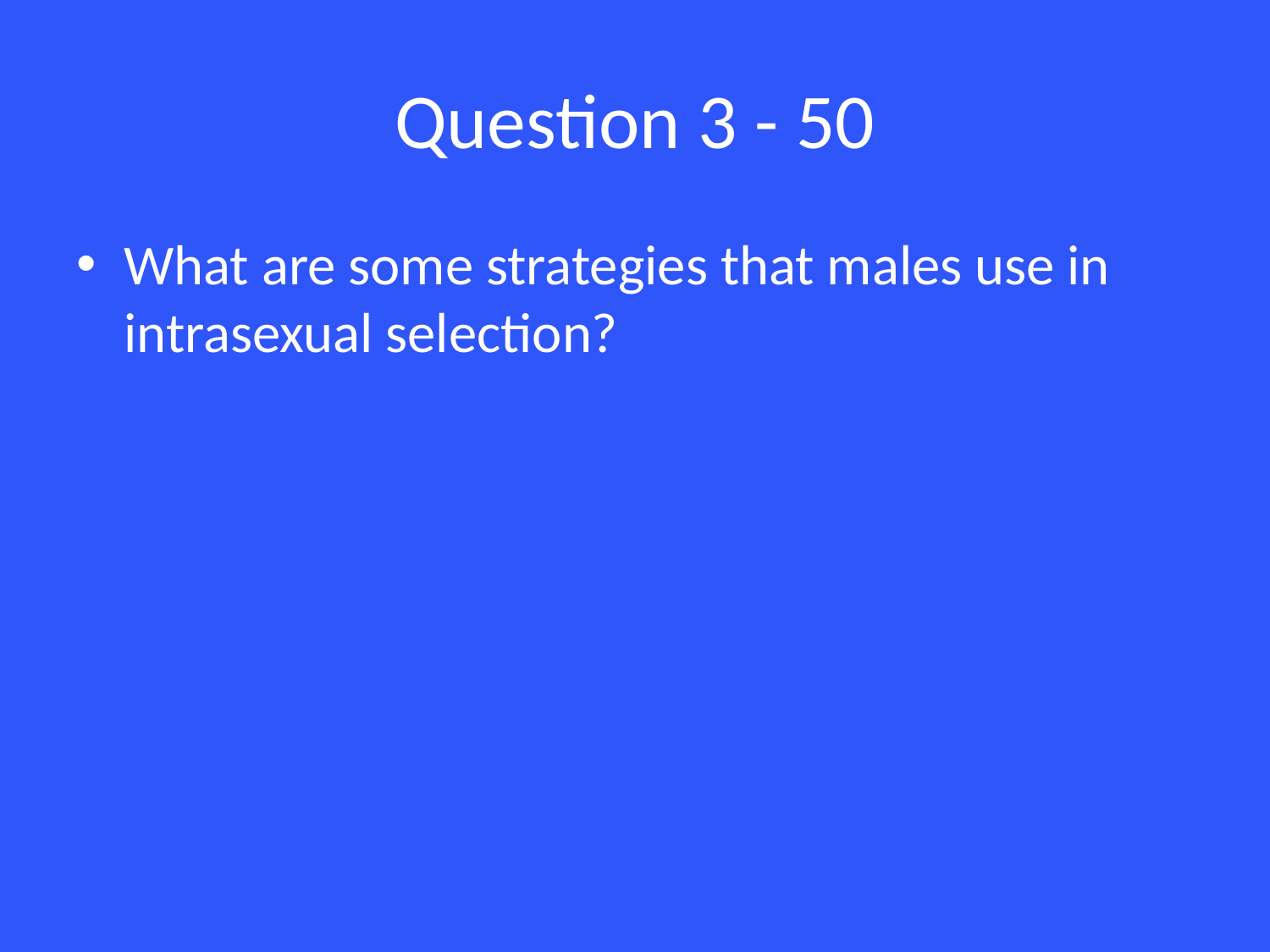

# Question 3 - 50
What are some strategies that males use in intrasexual selection?